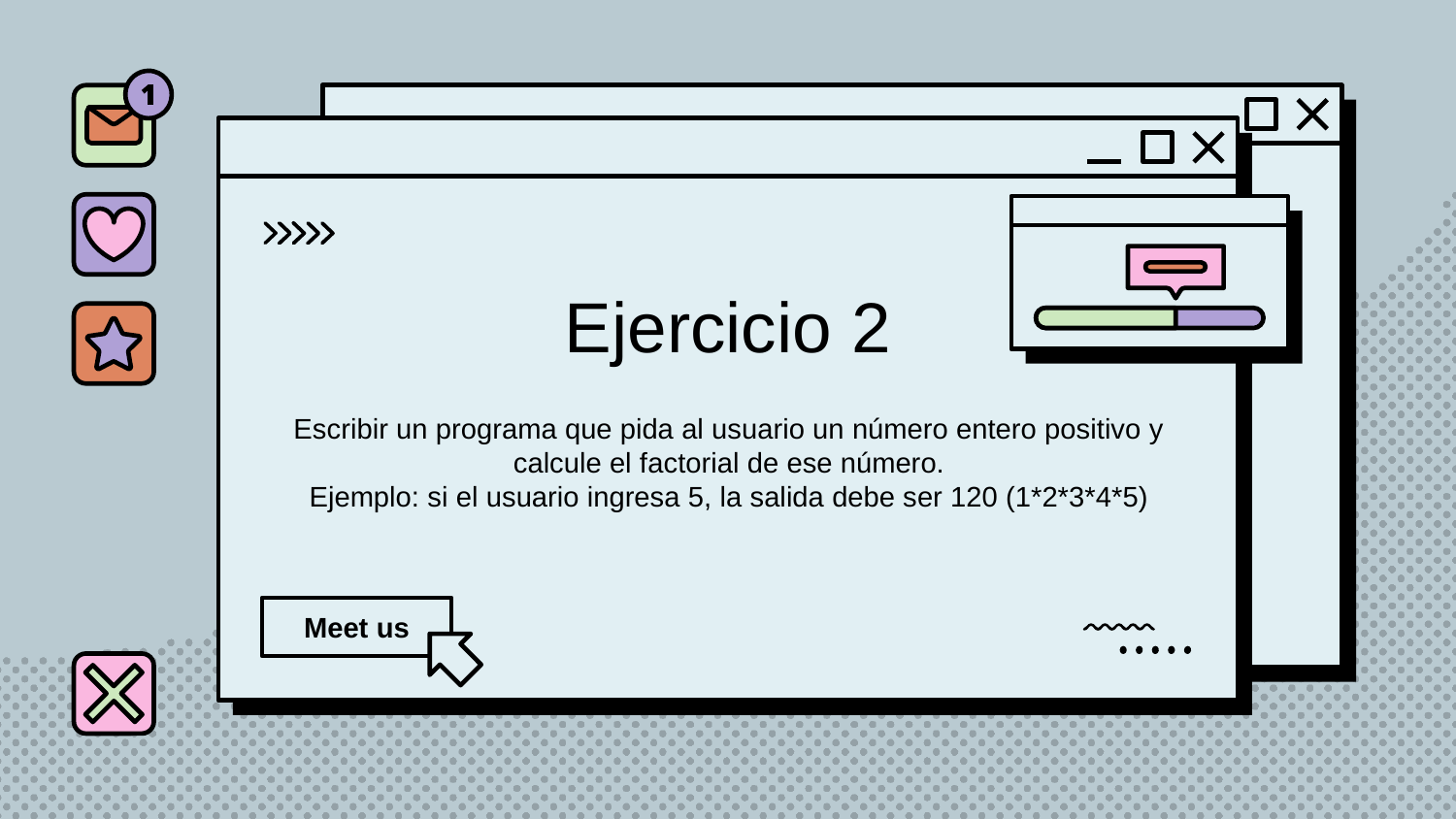

# Ejercicio 2

Escribir un programa que pida al usuario un número entero positivo y calcule el factorial de ese número.
Ejemplo: si el usuario ingresa 5, la salida debe ser 120 (1*2*3*4*5)
Meet us